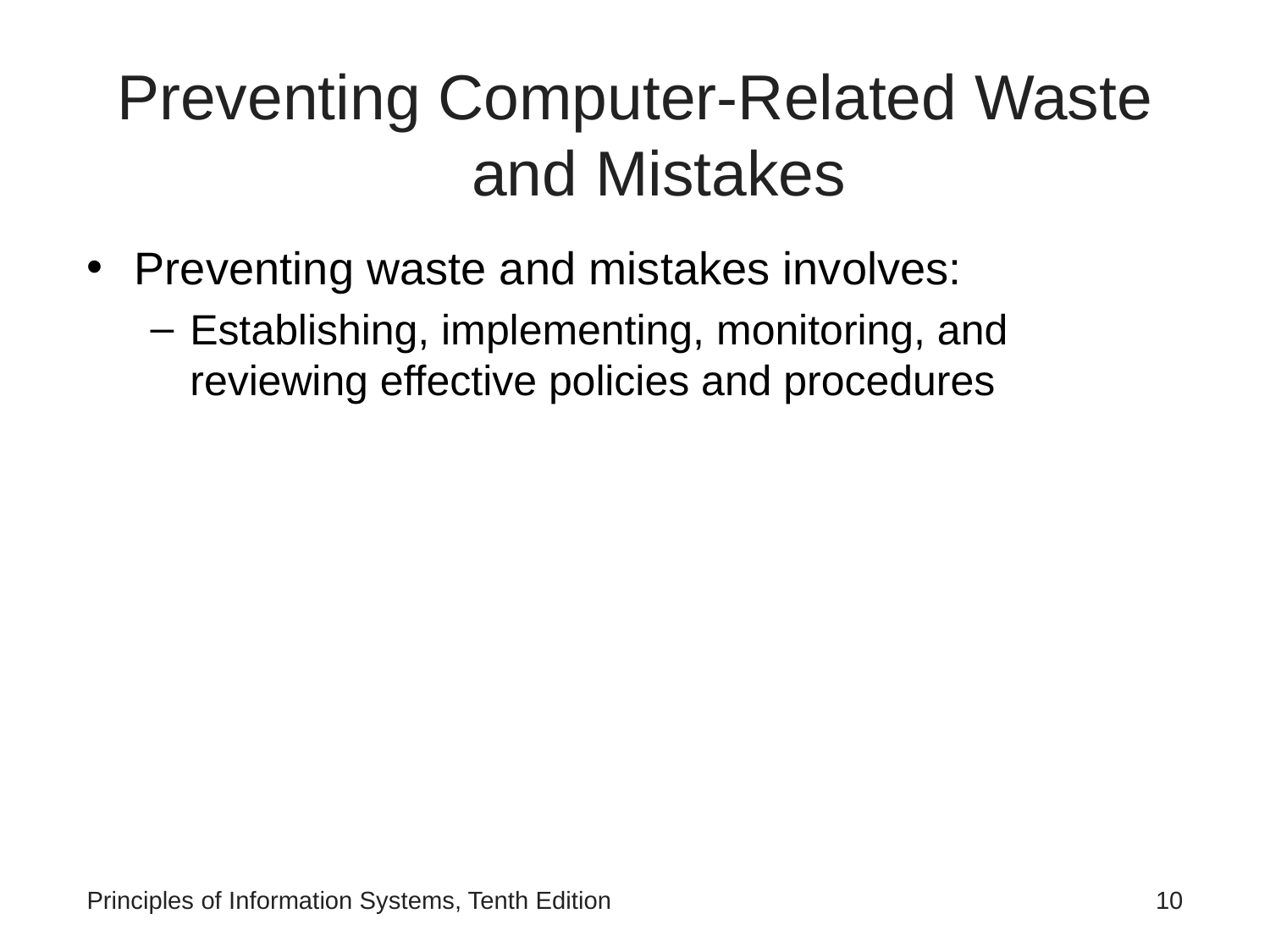

# Preventing Computer-Related Waste and Mistakes
Preventing waste and mistakes involves:
Establishing, implementing, monitoring, and   reviewing effective policies and procedures
Principles of Information Systems, Tenth Edition
Principles of Information Systems, Tenth Edition
10
10